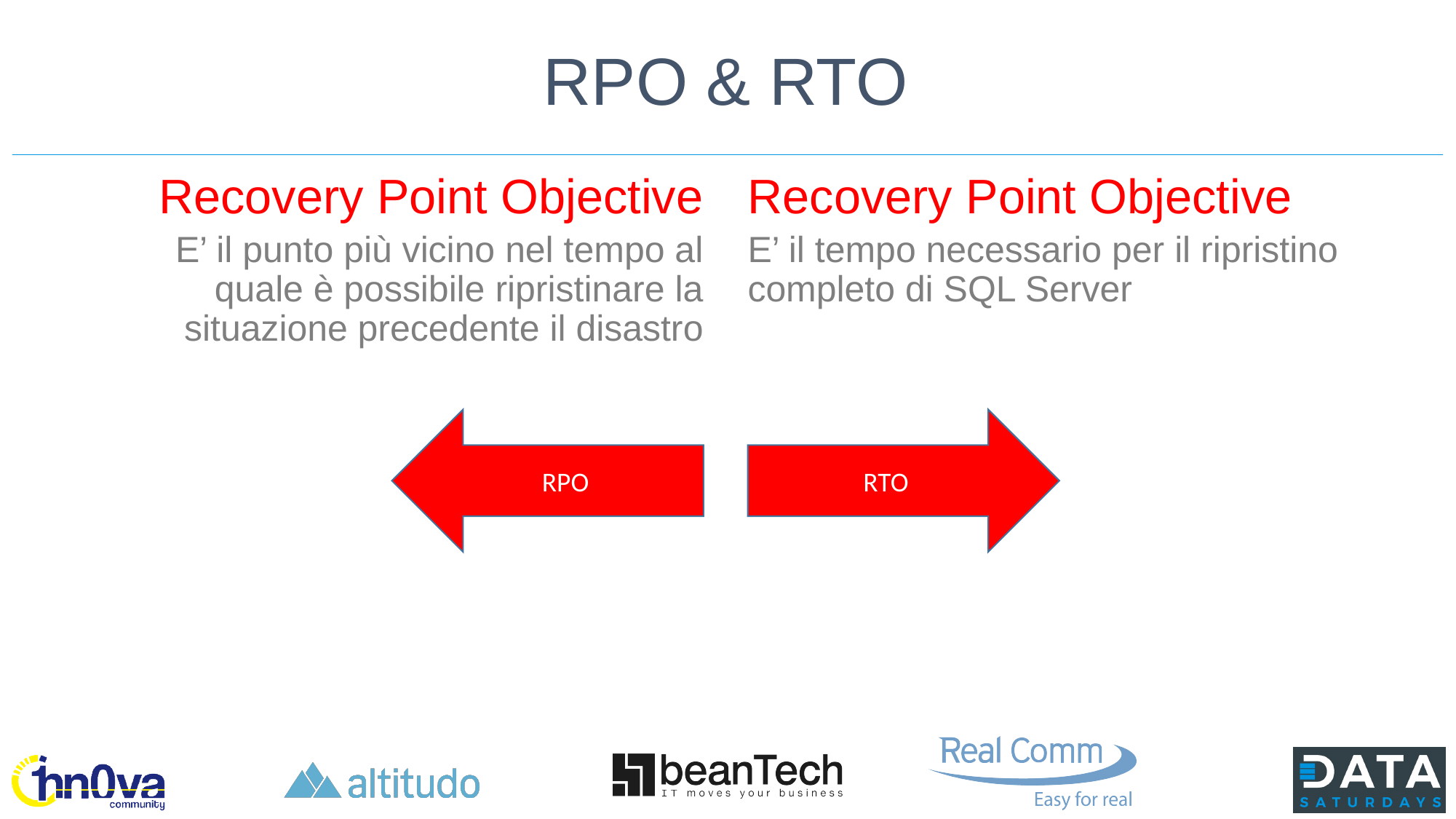

# RPO & RTO
Recovery Point Objective
E’ il punto più vicino nel tempo al quale è possibile ripristinare la situazione precedente il disastro
Recovery Point Objective
E’ il tempo necessario per il ripristino completo di SQL Server
RPO
RTO